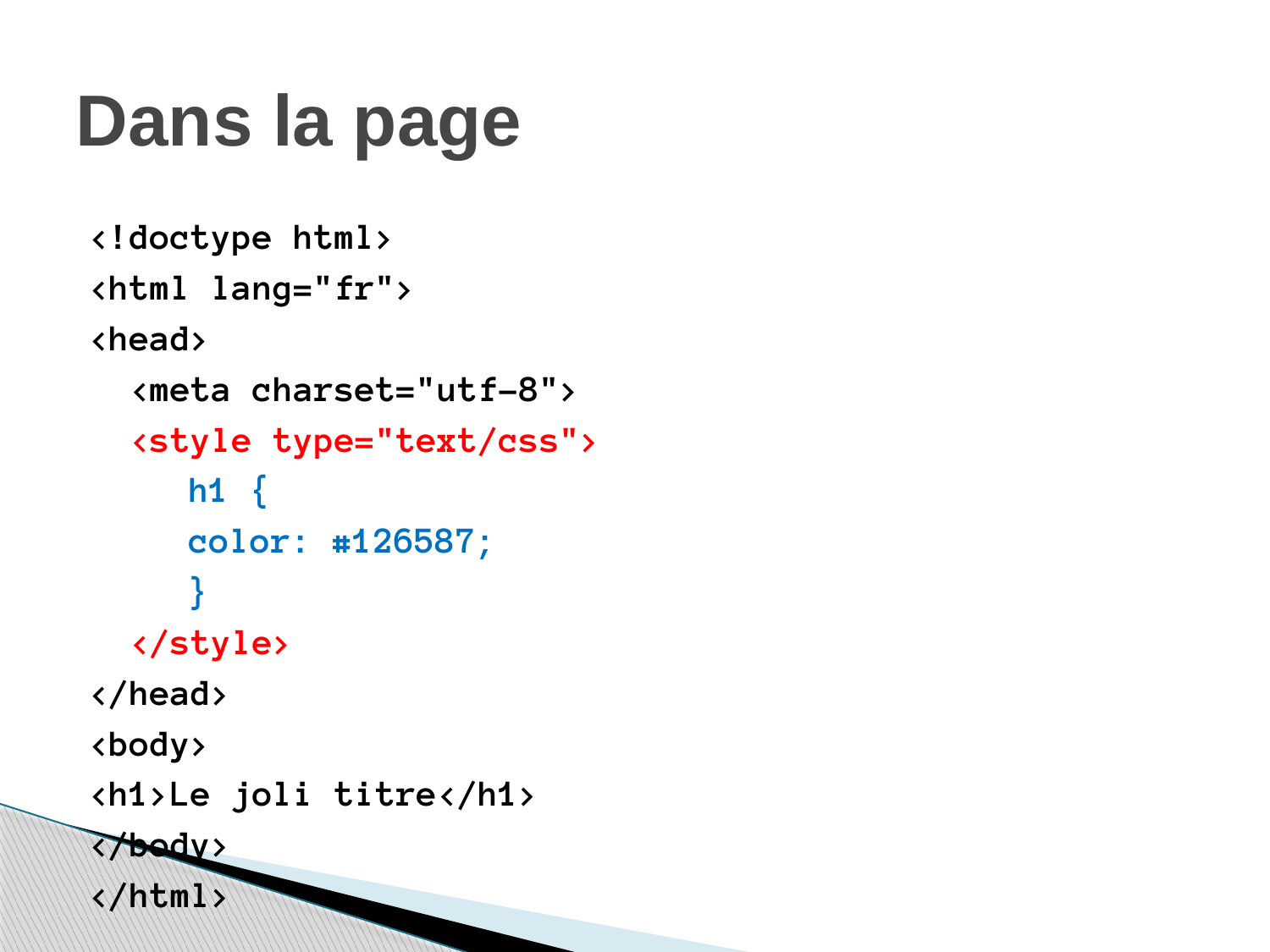

# Dans la page
<!doctype html>
<html lang="fr">
<head>
  <meta charset="utf-8">
  <style type="text/css">
  	h1 {
  		color: #126587;
  	}
  </style>
</head>
<body>
	<h1>Le joli titre</h1>
</body>
</html>